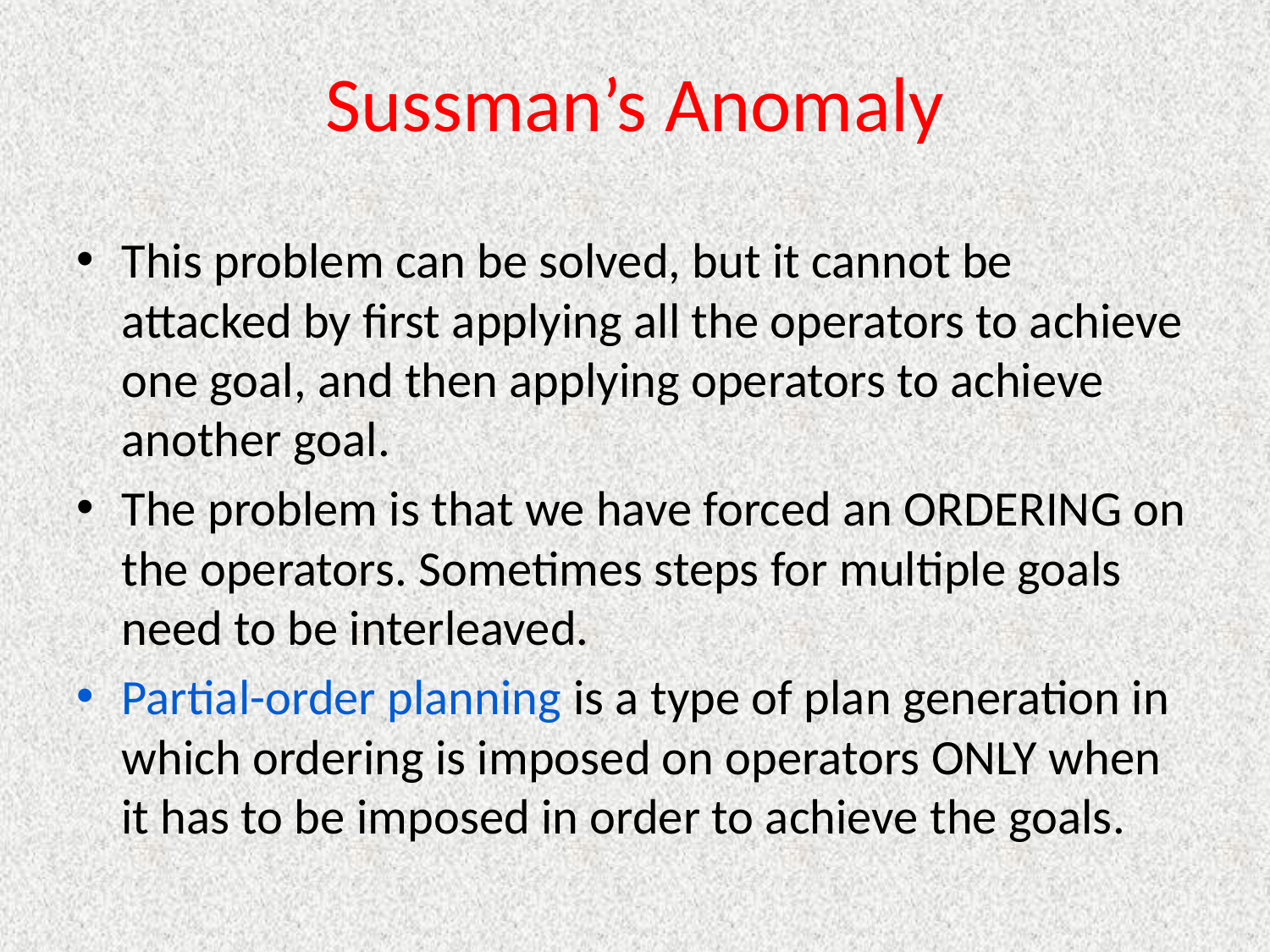

# Sussman’s Anomaly
This problem can be solved, but it cannot be attacked by first applying all the operators to achieve one goal, and then applying operators to achieve another goal.
The problem is that we have forced an ORDERING on the operators. Sometimes steps for multiple goals need to be interleaved.
Partial-order planning is a type of plan generation in which ordering is imposed on operators ONLY when it has to be imposed in order to achieve the goals.